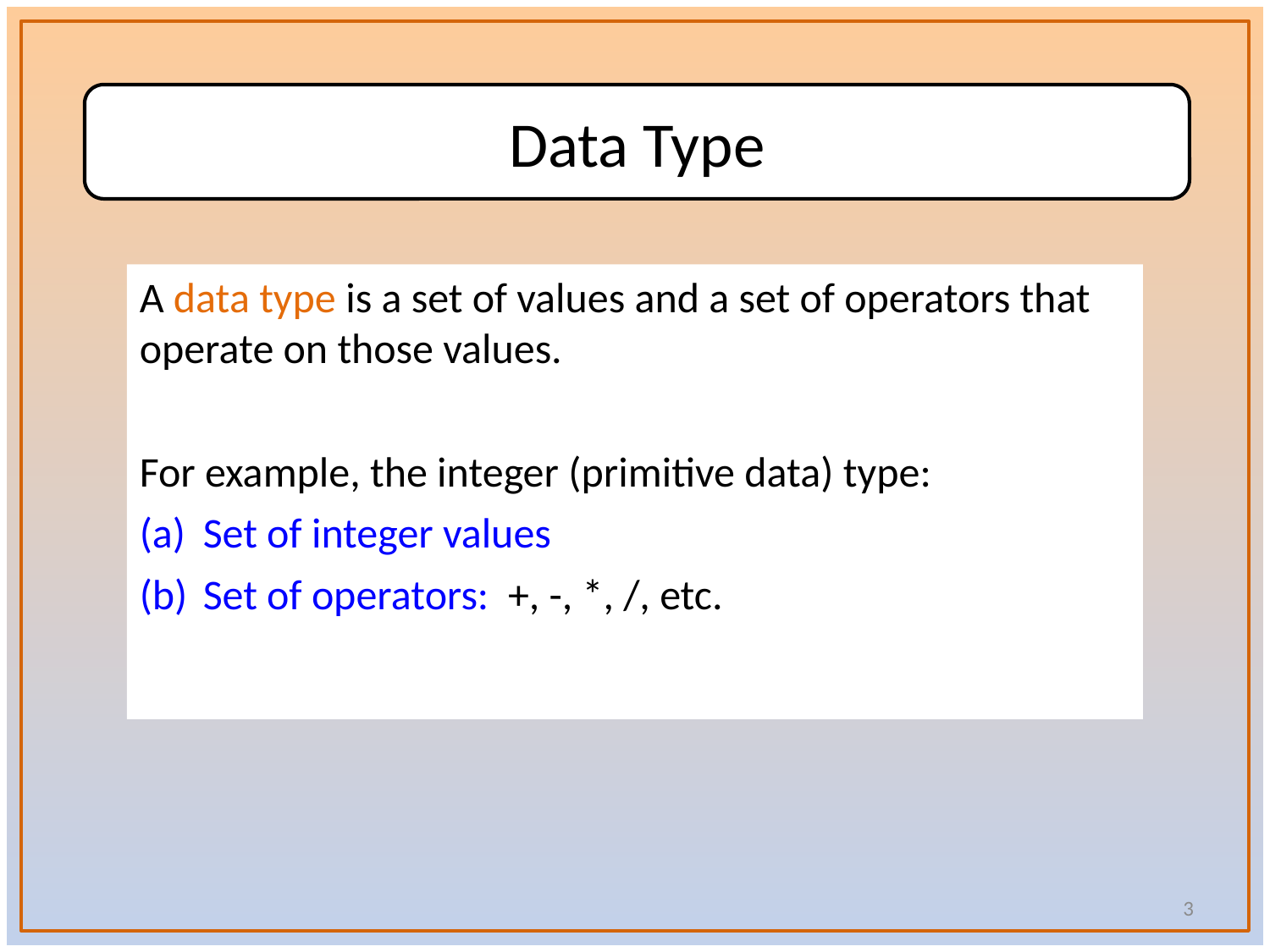

Data Type

A data type is a set of values and a set of operators that operate on those values.

For example, the integer (primitive data) type:
Set of integer values
Set of operators:  +, -, *, /, etc.
3